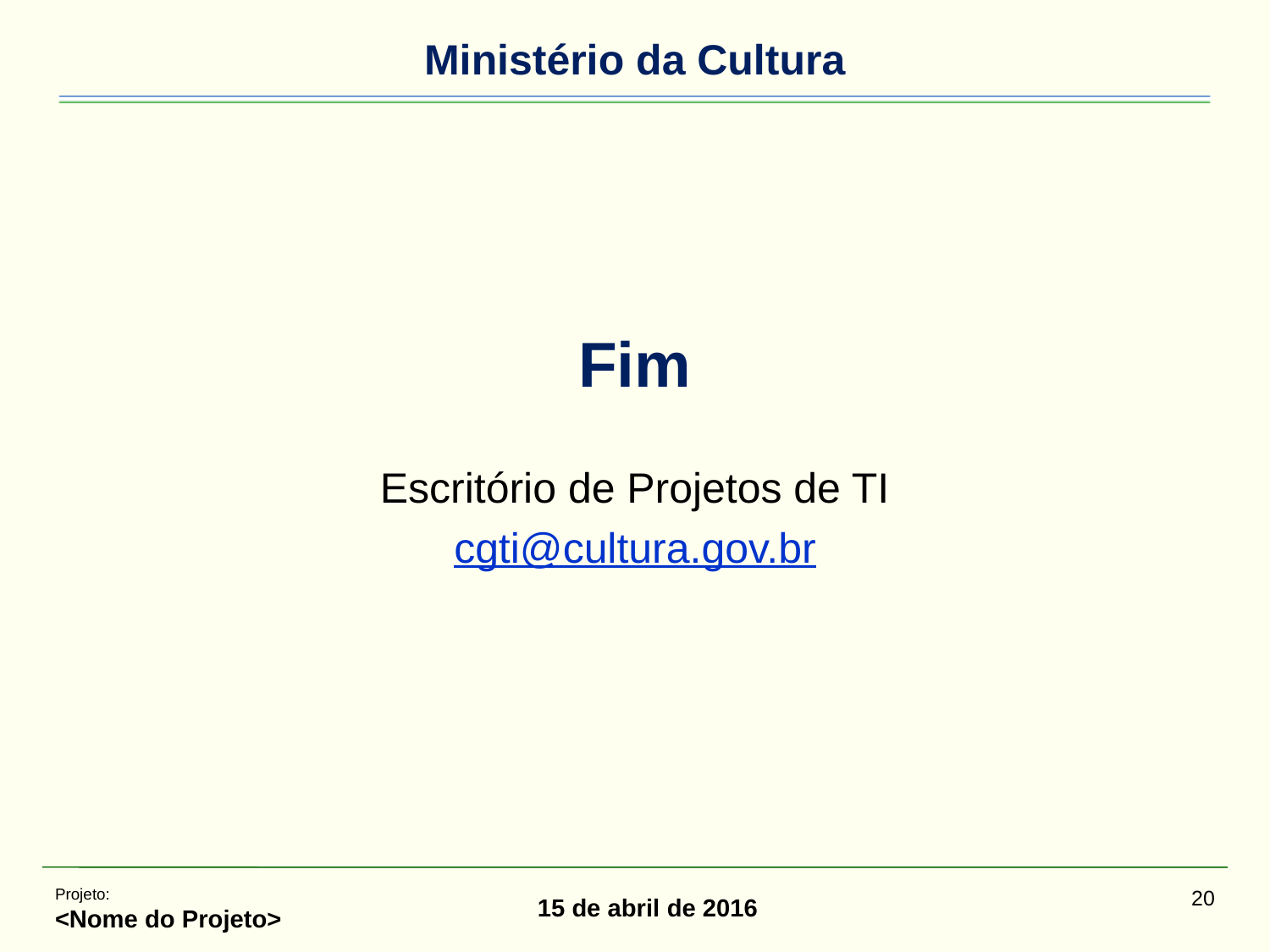

# Fim
Escritório de Projetos de TI
cgti@cultura.gov.br

Projeto:
<Nome do Projeto>
20